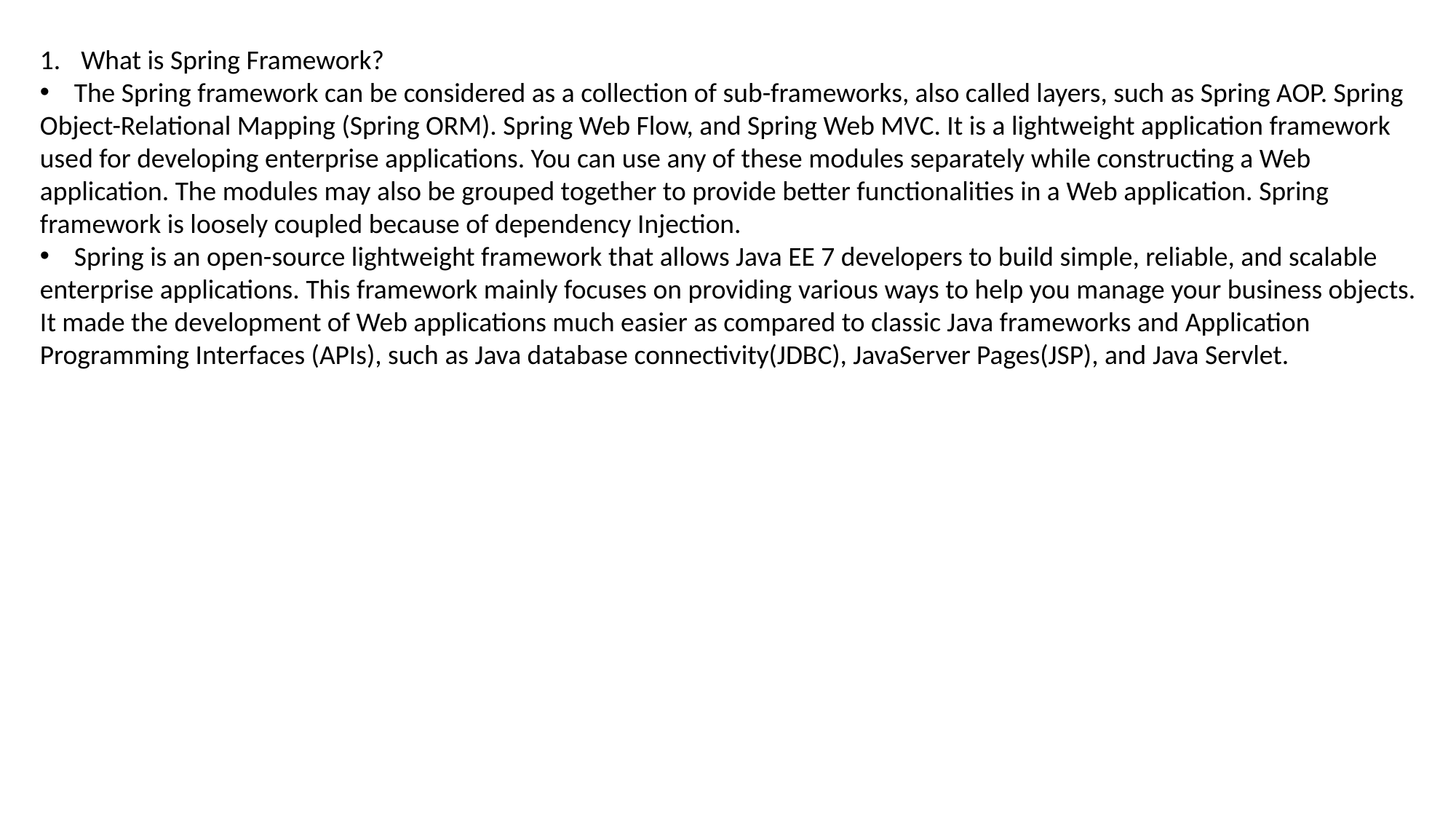

What is Spring Framework?
The Spring framework can be considered as a collection of sub-frameworks, also called layers, such as Spring AOP. Spring
Object-Relational Mapping (Spring ORM). Spring Web Flow, and Spring Web MVC. It is a lightweight application framework
used for developing enterprise applications. You can use any of these modules separately while constructing a Web
application. The modules may also be grouped together to provide better functionalities in a Web application. Spring
framework is loosely coupled because of dependency Injection.
Spring is an open-source lightweight framework that allows Java EE 7 developers to build simple, reliable, and scalable
enterprise applications. This framework mainly focuses on providing various ways to help you manage your business objects.
It made the development of Web applications much easier as compared to classic Java frameworks and Application
Programming Interfaces (APIs), such as Java database connectivity(JDBC), JavaServer Pages(JSP), and Java Servlet.